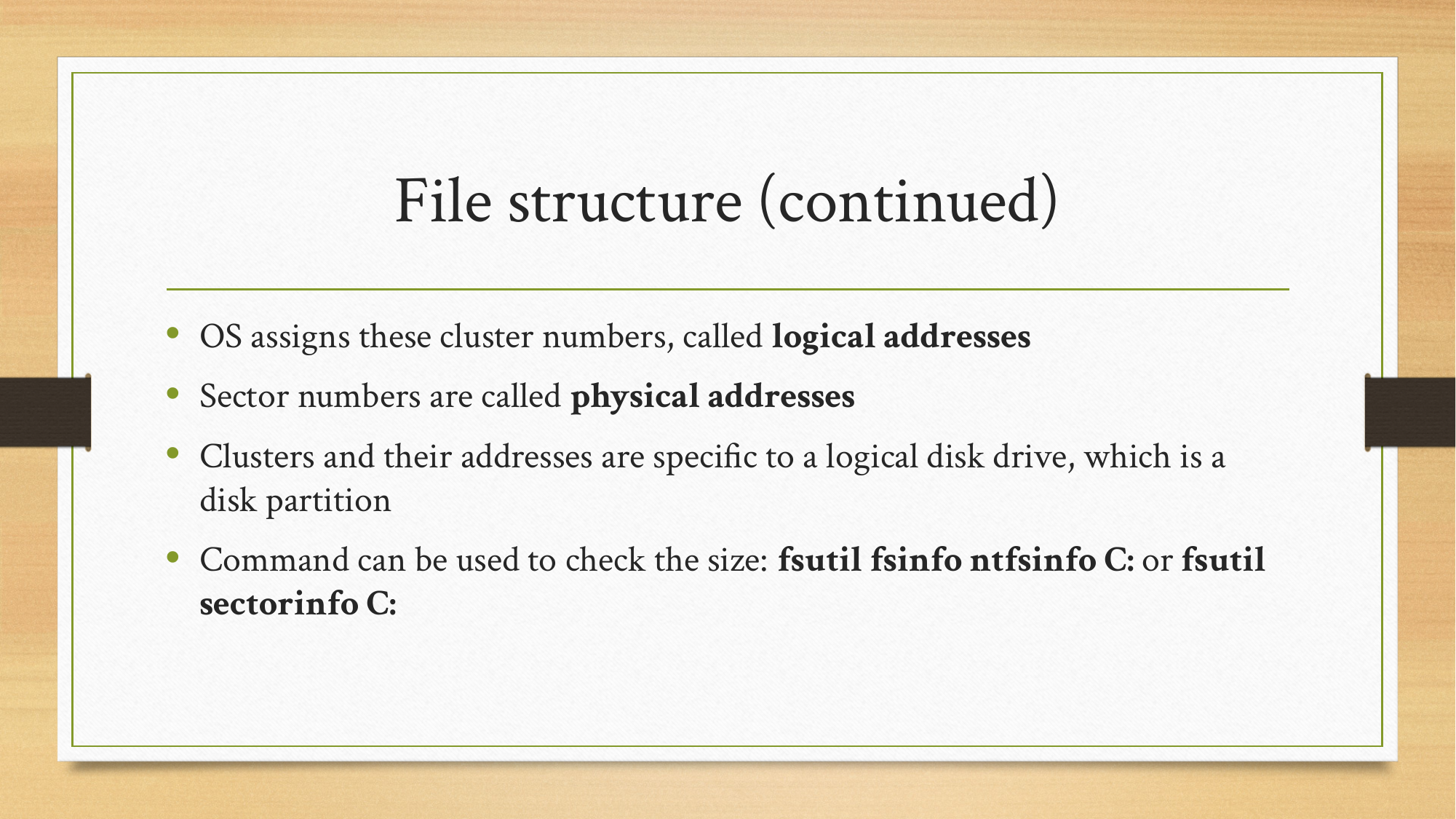

# File structure (continued)
OS assigns these cluster numbers, called logical addresses
Sector numbers are called physical addresses
Clusters and their addresses are specific to a logical disk drive, which is a disk partition
Command can be used to check the size: fsutil fsinfo ntfsinfo C: or fsutil sectorinfo C: